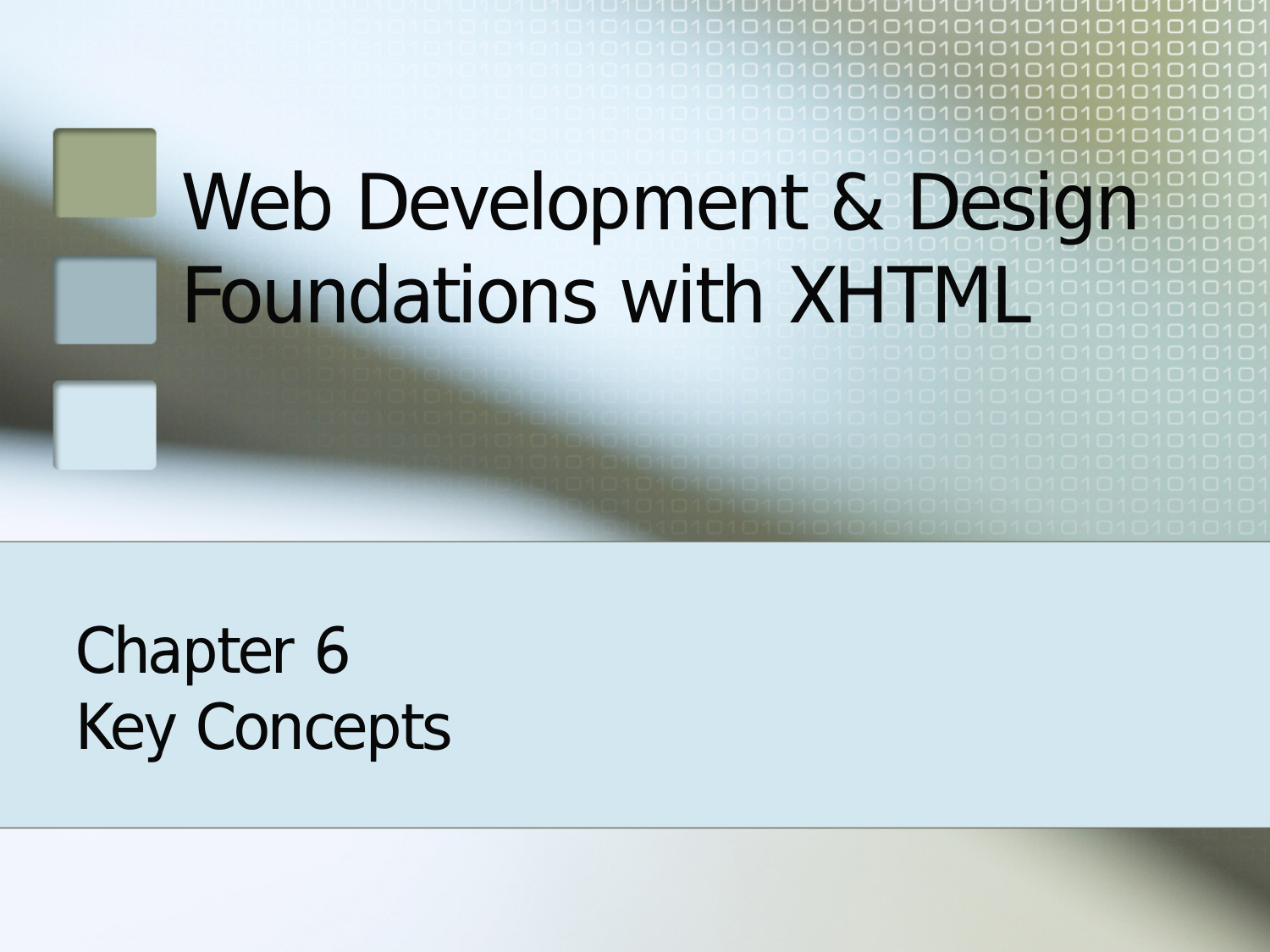

# Web Development & Design Foundations with XHTML
Chapter 6
Key Concepts